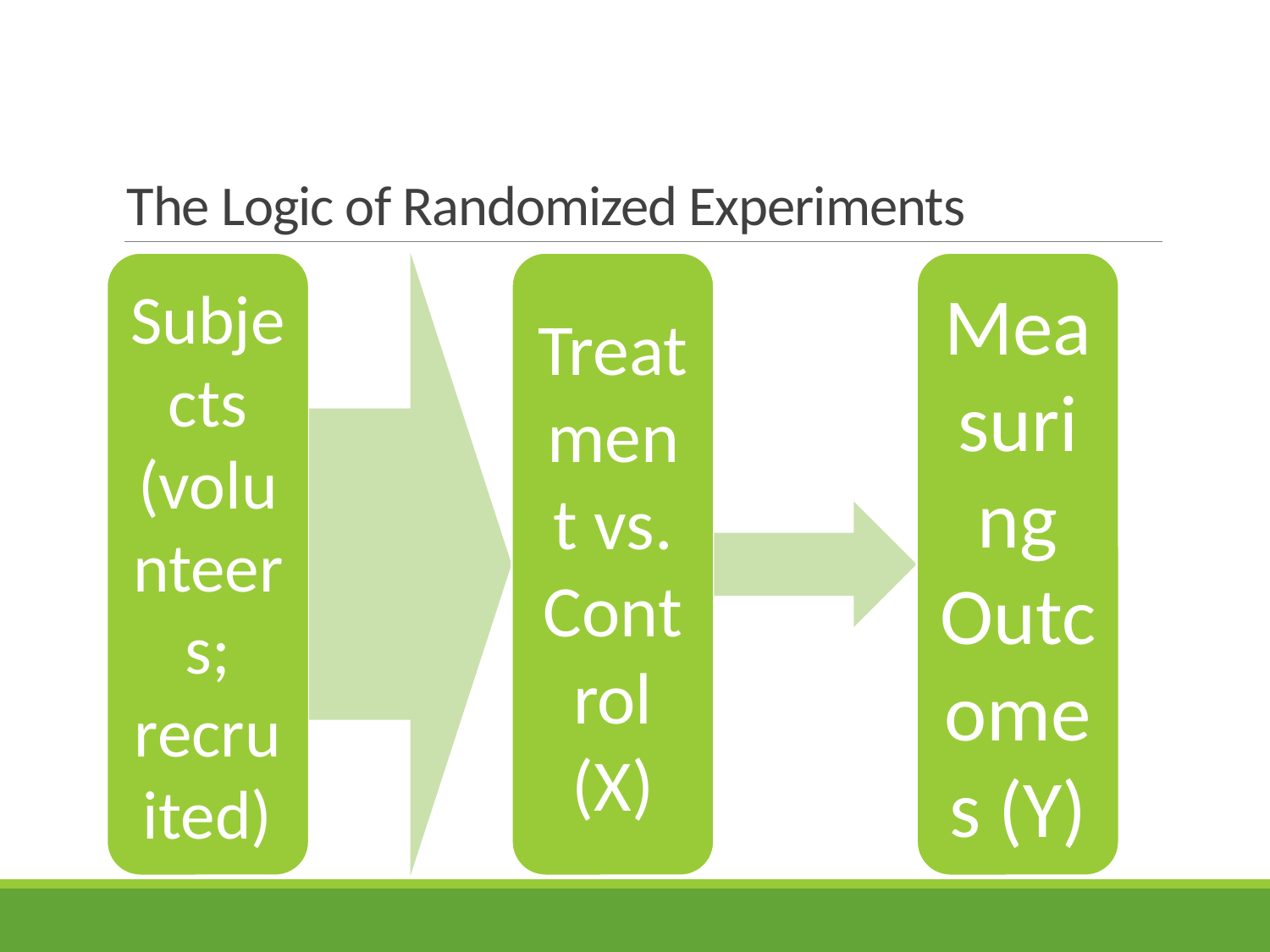

# The Logic of Randomized Experiments
Subjects
(volunteers; recruited)
Treatment vs.
Control (X)
Measuring Outcomes (Y)